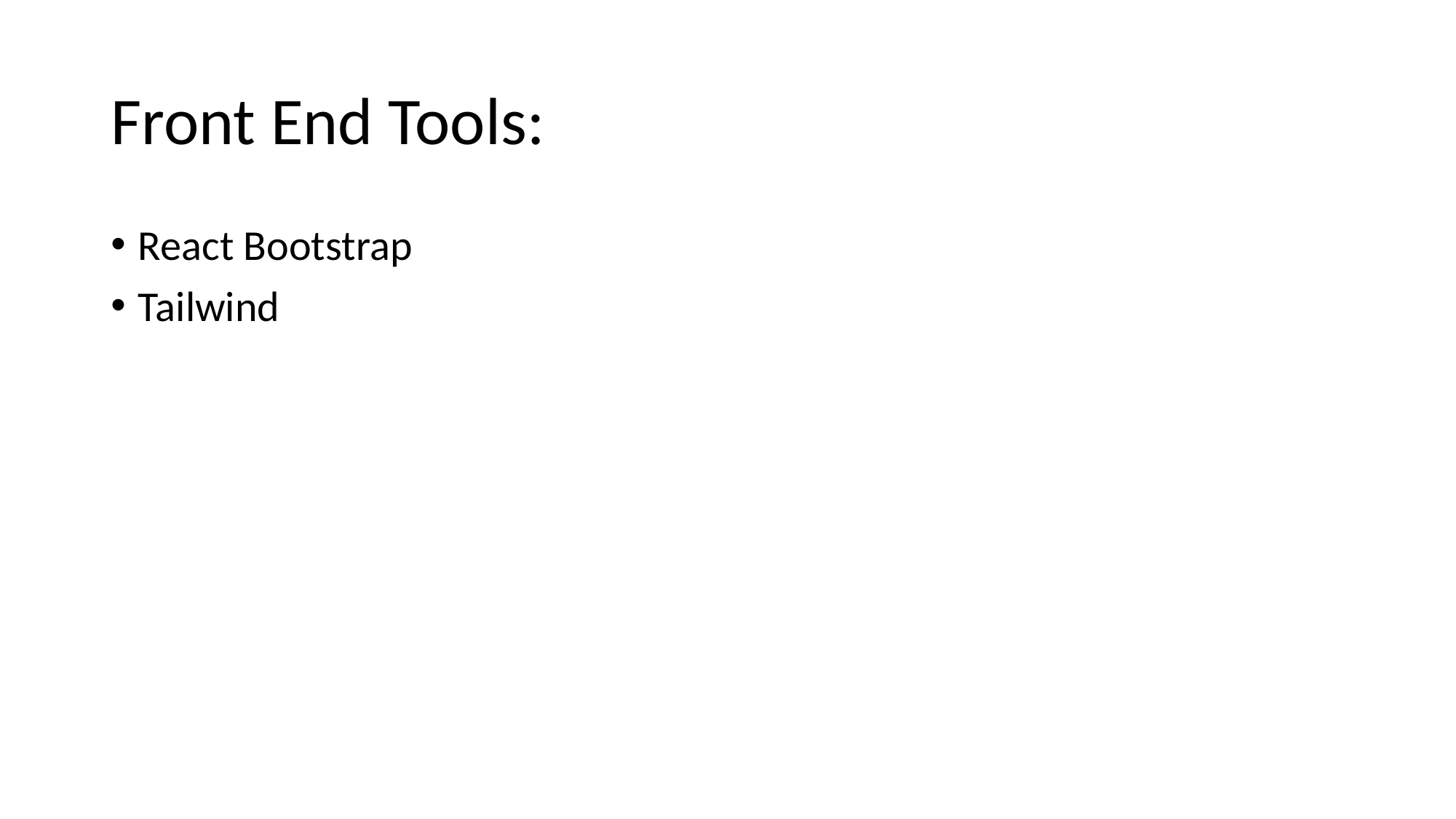

# Front End Tools:
React Bootstrap
Tailwind